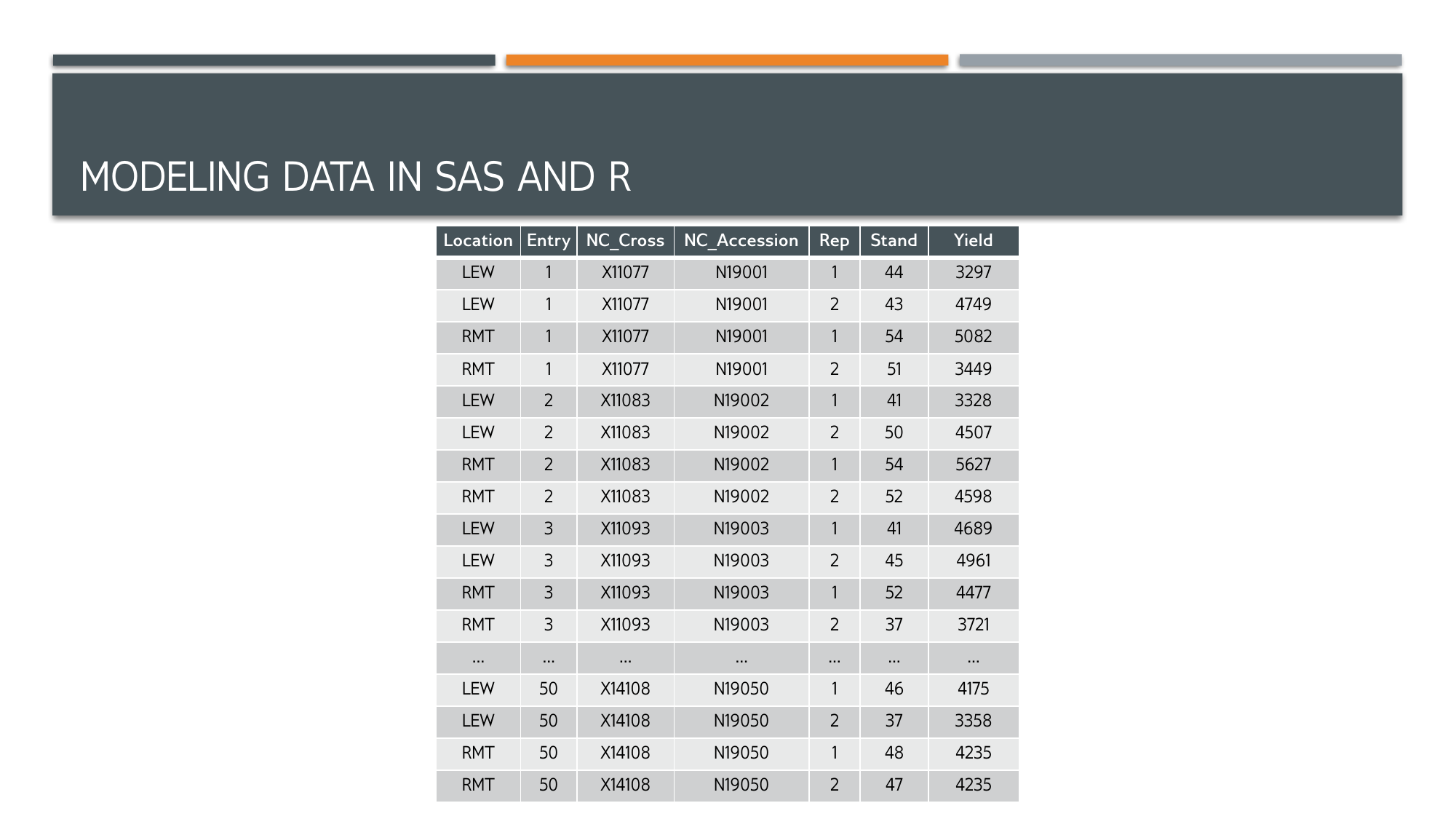

# Modeling DATA in sas and R
| Location | Entry | NC\_Cross | NC\_Accession | Rep | Stand | Yield |
| --- | --- | --- | --- | --- | --- | --- |
| LEW | 1 | X11077 | N19001 | 1 | 44 | 3297 |
| LEW | 1 | X11077 | N19001 | 2 | 43 | 4749 |
| RMT | 1 | X11077 | N19001 | 1 | 54 | 5082 |
| RMT | 1 | X11077 | N19001 | 2 | 51 | 3449 |
| LEW | 2 | X11083 | N19002 | 1 | 41 | 3328 |
| LEW | 2 | X11083 | N19002 | 2 | 50 | 4507 |
| RMT | 2 | X11083 | N19002 | 1 | 54 | 5627 |
| RMT | 2 | X11083 | N19002 | 2 | 52 | 4598 |
| LEW | 3 | X11093 | N19003 | 1 | 41 | 4689 |
| LEW | 3 | X11093 | N19003 | 2 | 45 | 4961 |
| RMT | 3 | X11093 | N19003 | 1 | 52 | 4477 |
| RMT | 3 | X11093 | N19003 | 2 | 37 | 3721 |
| … | … | … | … | … | … | … |
| LEW | 50 | X14108 | N19050 | 1 | 46 | 4175 |
| LEW | 50 | X14108 | N19050 | 2 | 37 | 3358 |
| RMT | 50 | X14108 | N19050 | 1 | 48 | 4235 |
| RMT | 50 | X14108 | N19050 | 2 | 47 | 4235 |